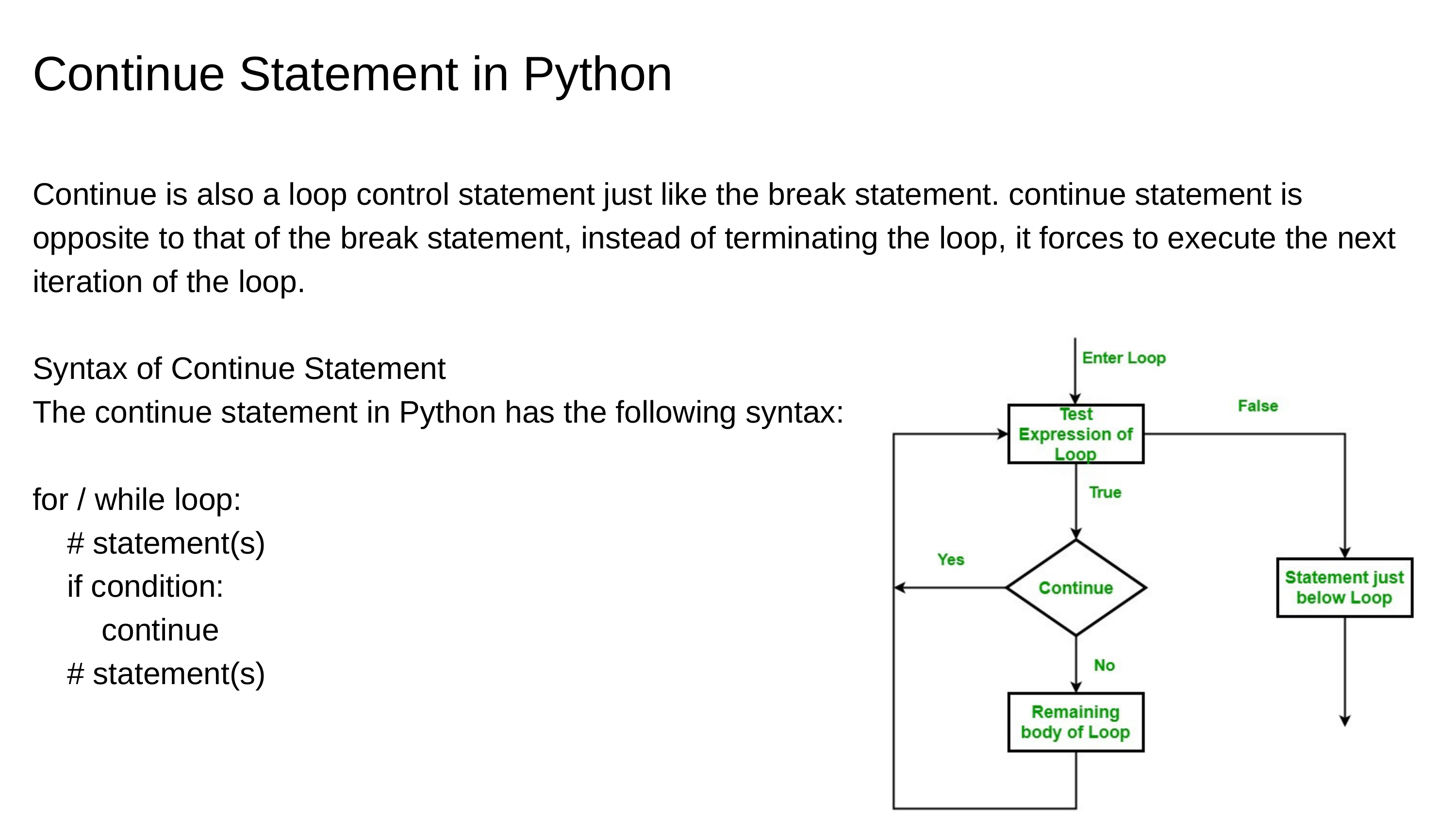

Continue Statement in Python

Continue is also a loop control statement just like the break statement. continue statement is opposite to that of the break statement, instead of terminating the loop, it forces to execute the next iteration of the loop.

Syntax of Continue Statement
The continue statement in Python has the following syntax:

for / while loop:
    # statement(s)
    if condition:
        continue
    # statement(s)